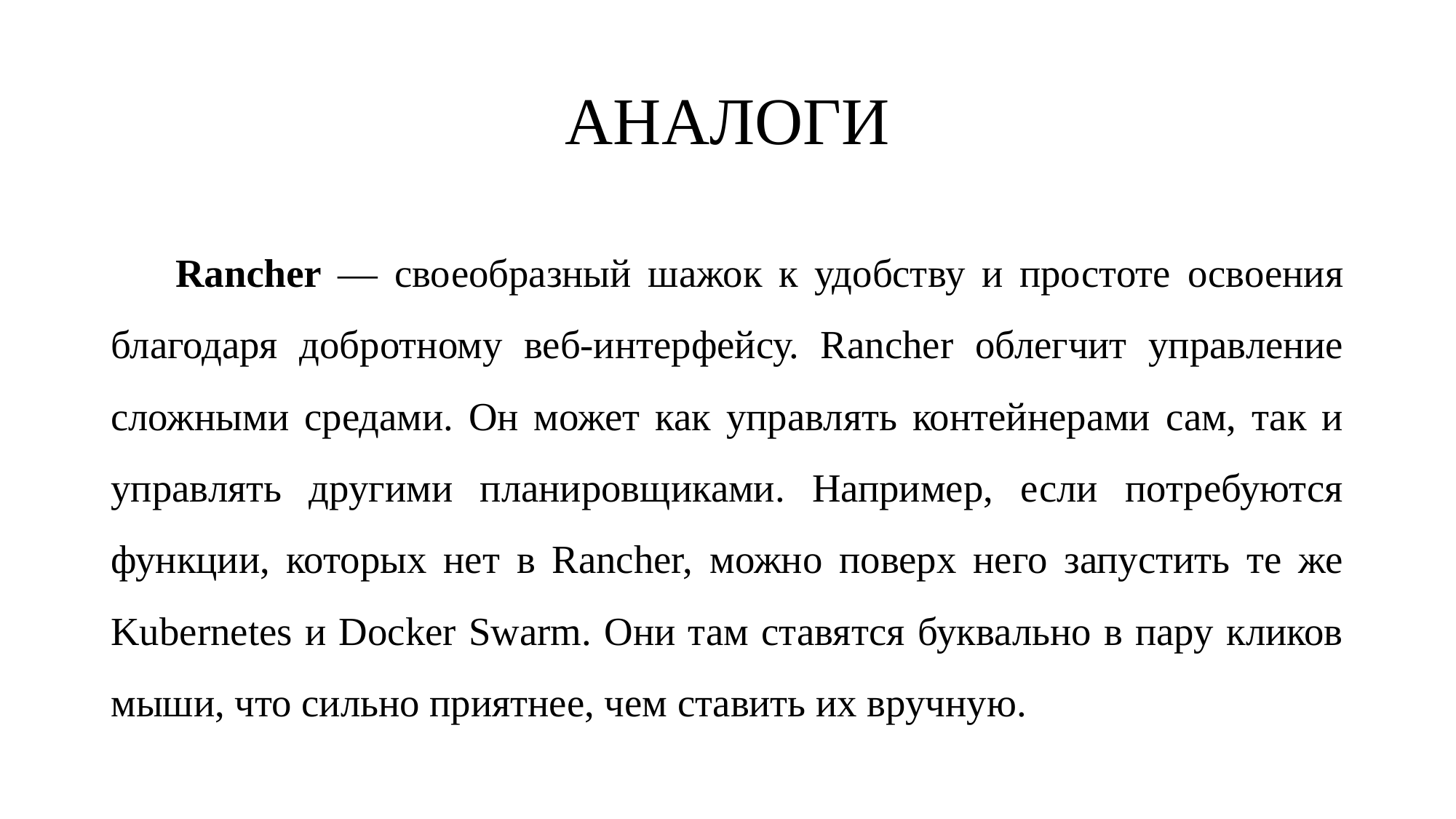

# АНАЛОГИ
Rancher — своеобразный шажок к удобству и простоте освоения благодаря добротному веб-интерфейсу. Rancher облегчит управление сложными средами. Он может как управлять контейнерами сам, так и управлять другими планировщиками. Например, если потребуются функции, которых нет в Rancher, можно поверх него запустить те же Kubernetes и Docker Swarm. Они там ставятся буквально в пару кликов мыши, что сильно приятнее, чем ставить их вручную.